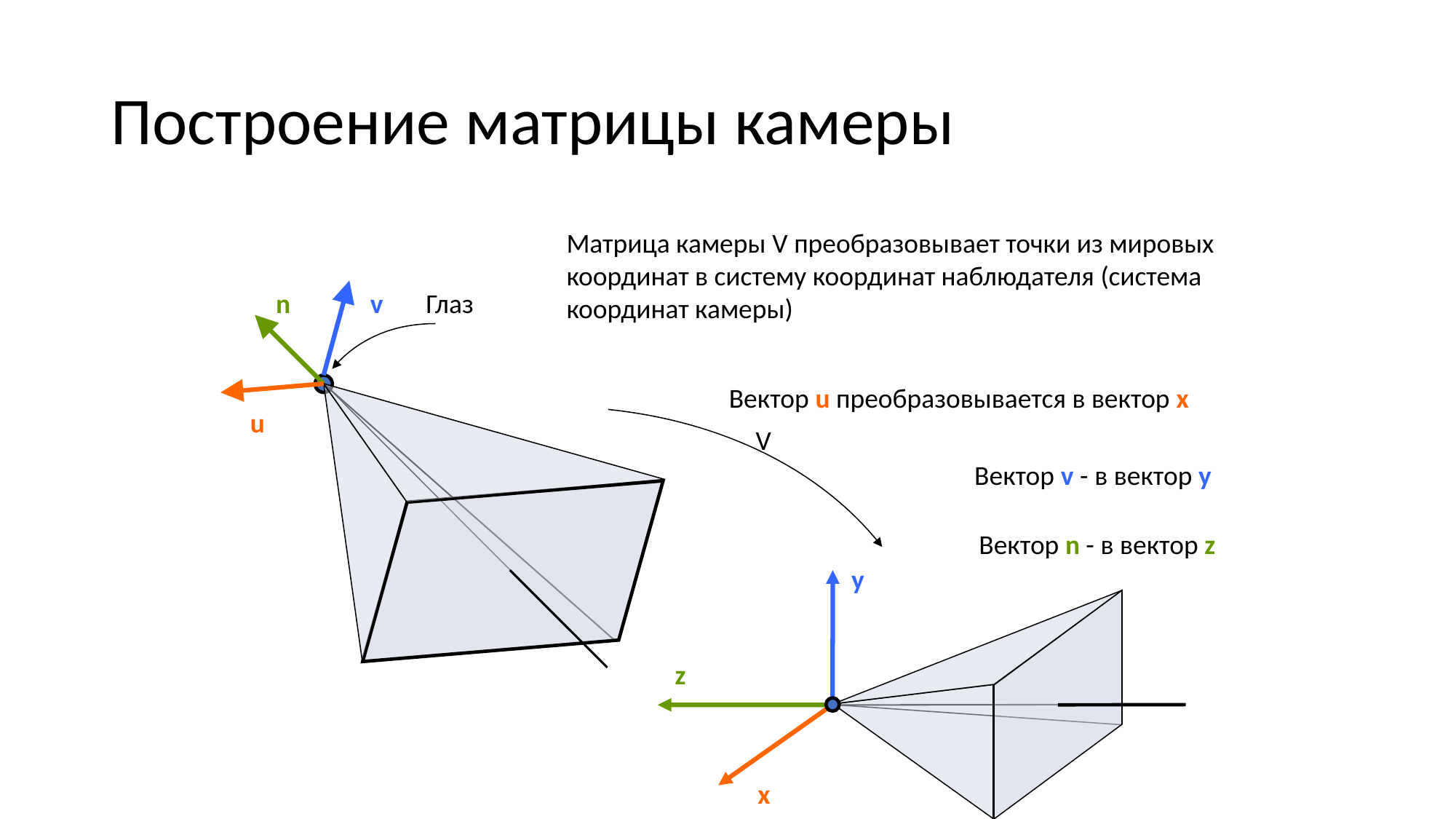

# Построение матрицы камеры
Матрица камеры V преобразовывает точки из мировых координат в систему координат наблюдателя (система координат камеры)
n

v
Глаз

Вектор u преобразовывается в вектор x

u

V

Вектор v - в вектор y
Вектор n - в вектор z
y

z

x